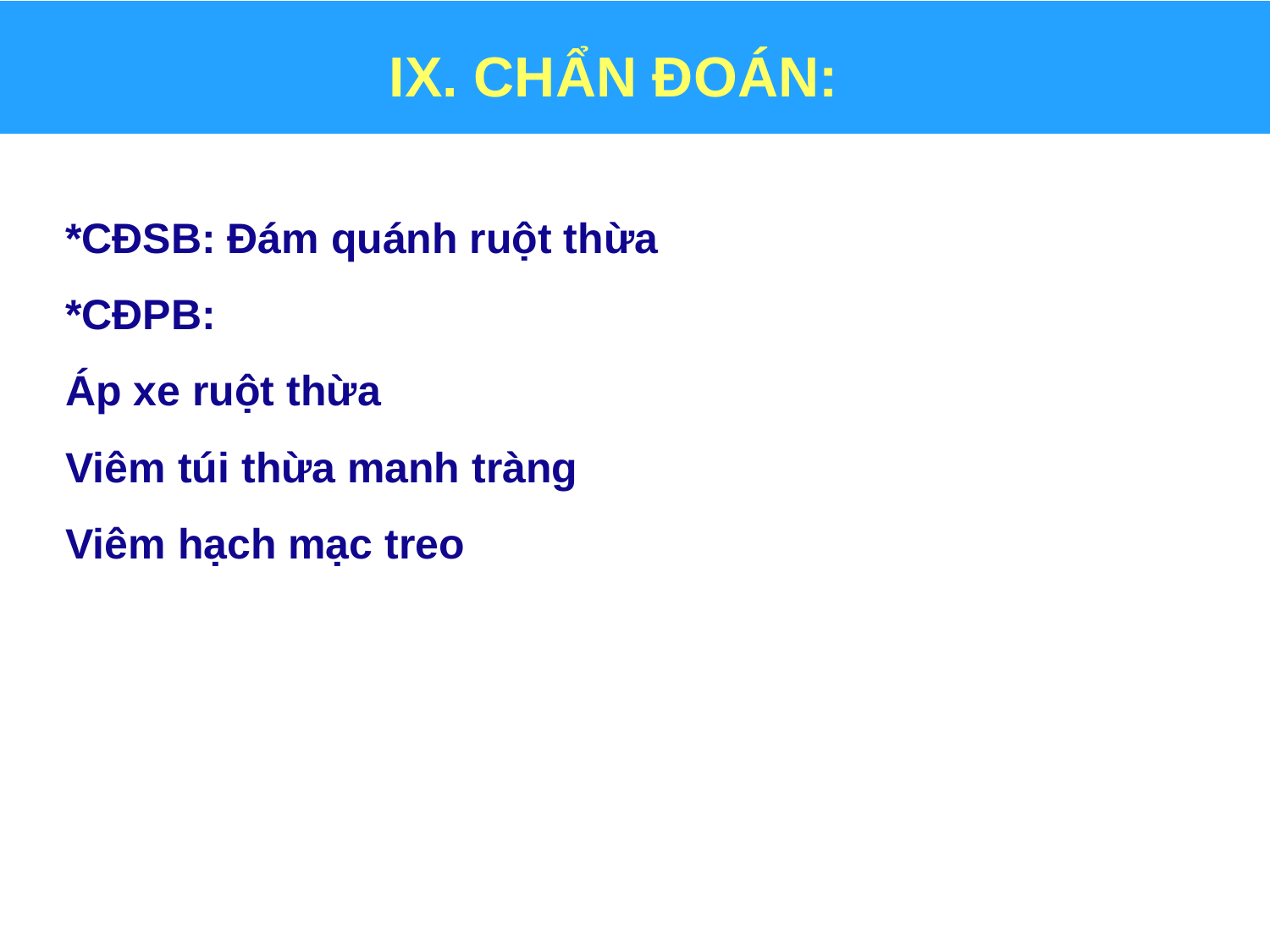

# IX. CHẨN ĐOÁN:
*CĐSB: Đám quánh ruột thừa
*CĐPB:
Áp xe ruột thừa
Viêm túi thừa manh tràng
Viêm hạch mạc treo